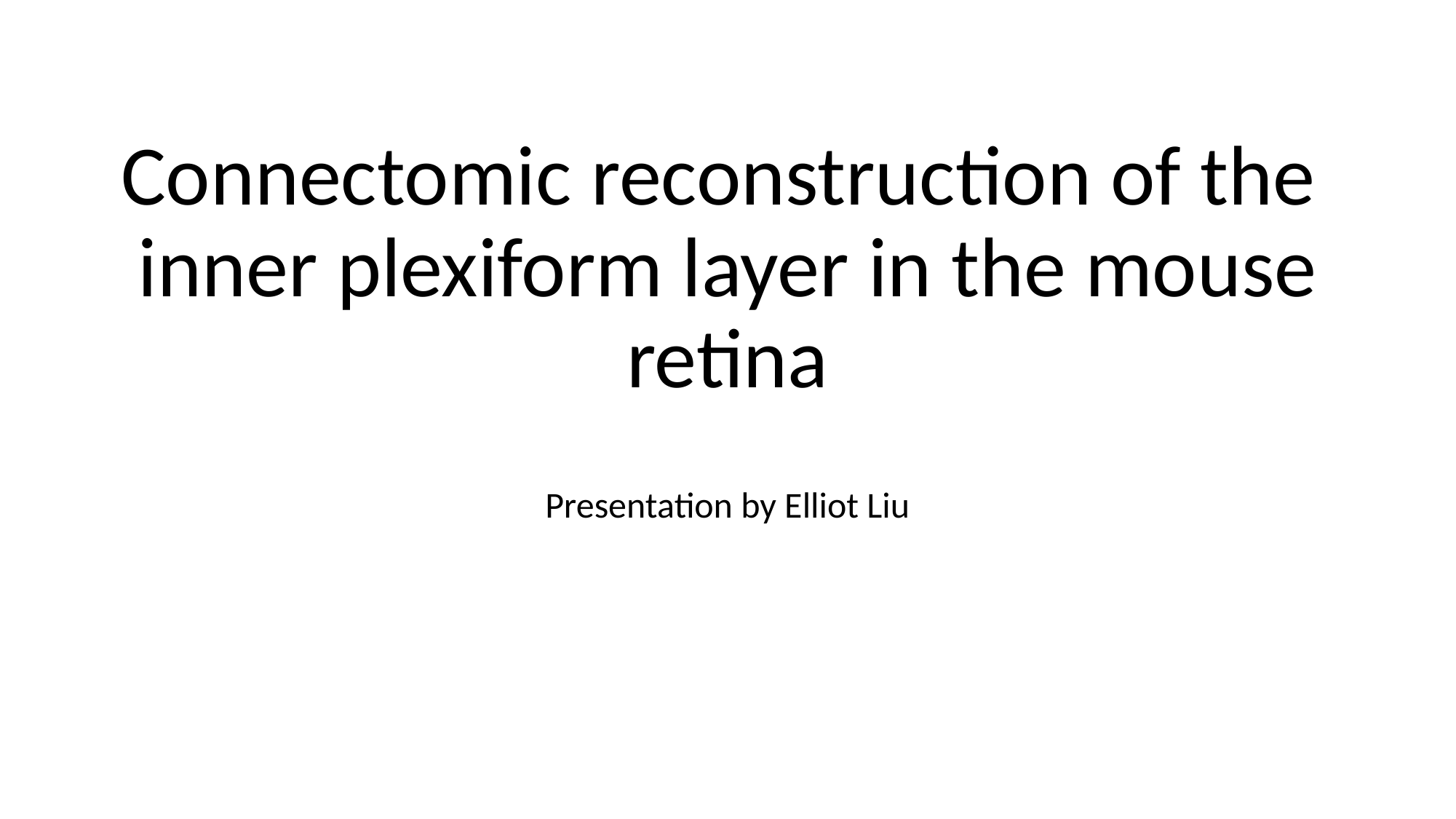

# Connectomic reconstruction of the inner plexiform layer in the mouse retina
Presentation by Elliot Liu